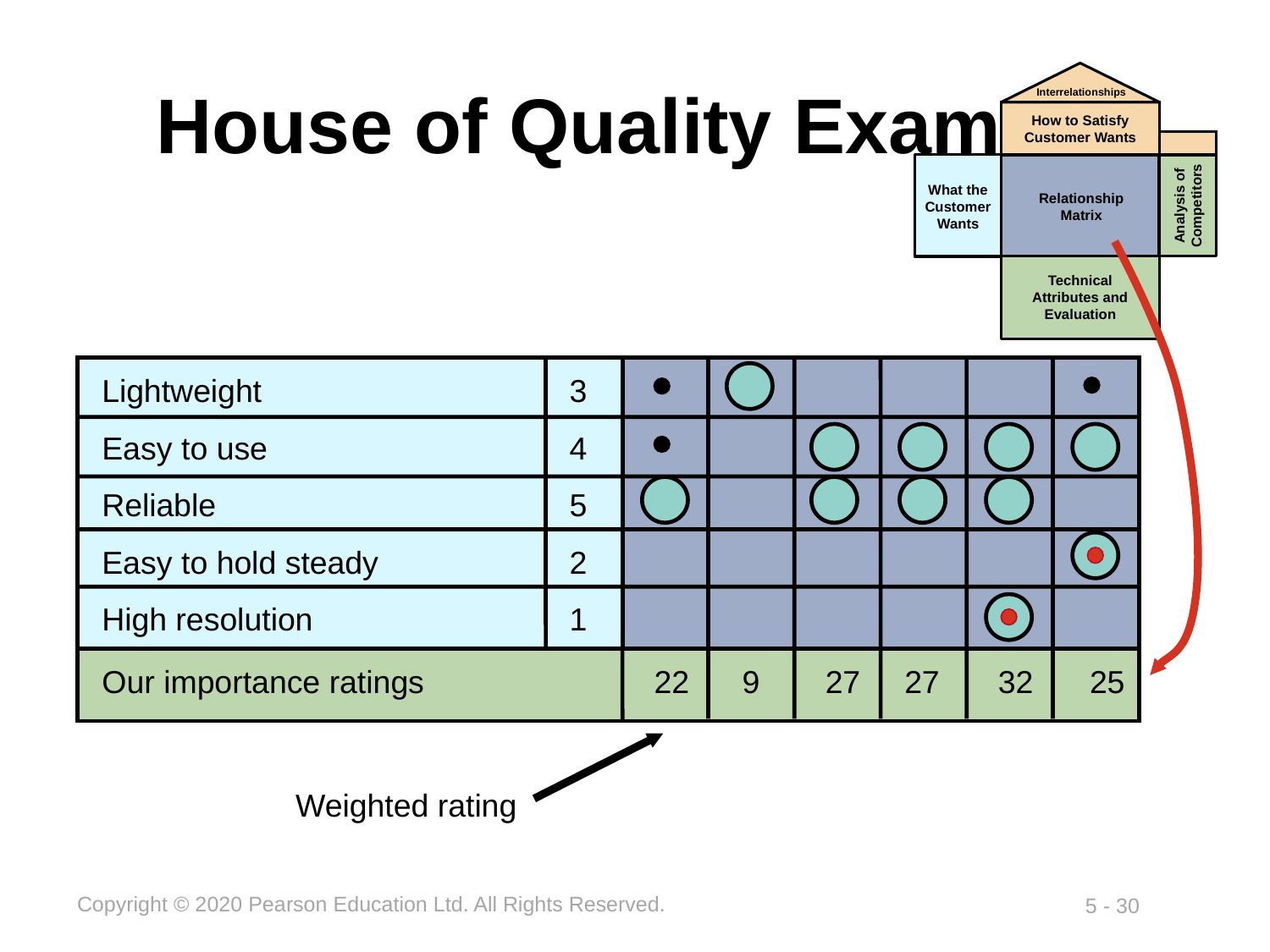

# House of Quality Example

Interrelationships

How to Satisfy
Customer Wants

What the Customer
Wants
Analysis of
Competitors
Relationship
Matrix

Technical
Attributes and
Evaluation

Lightweight 	3
Easy to use 	4
Reliable	5
Easy to hold steady 	2
High resolution	1

Our importance ratings	22	9	27	27	32	25

Weighted rating